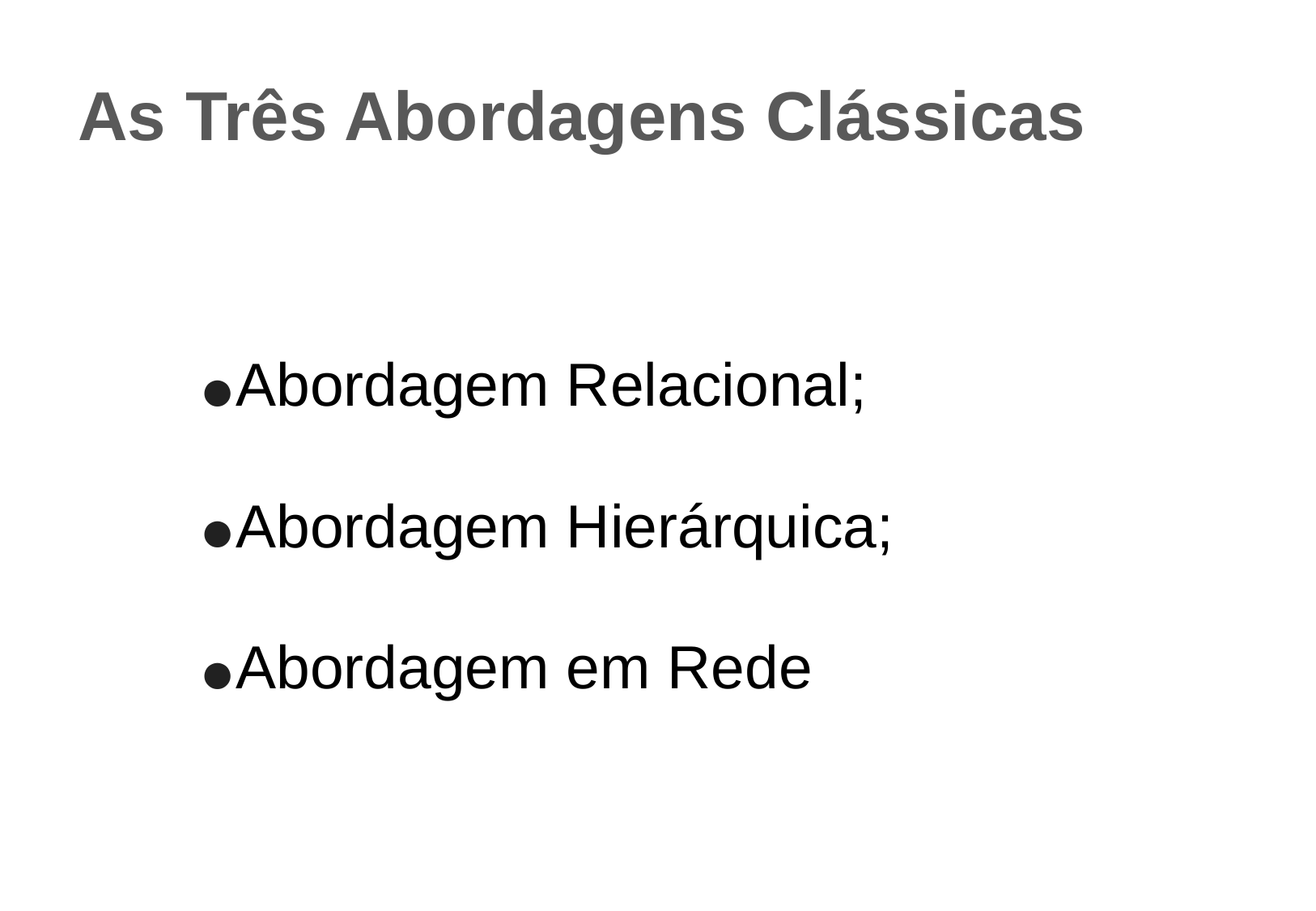

As Três Abordagens Clássicas

Abordagem Relacional;

Abordagem Hierárquica;

Abordagem em Rede